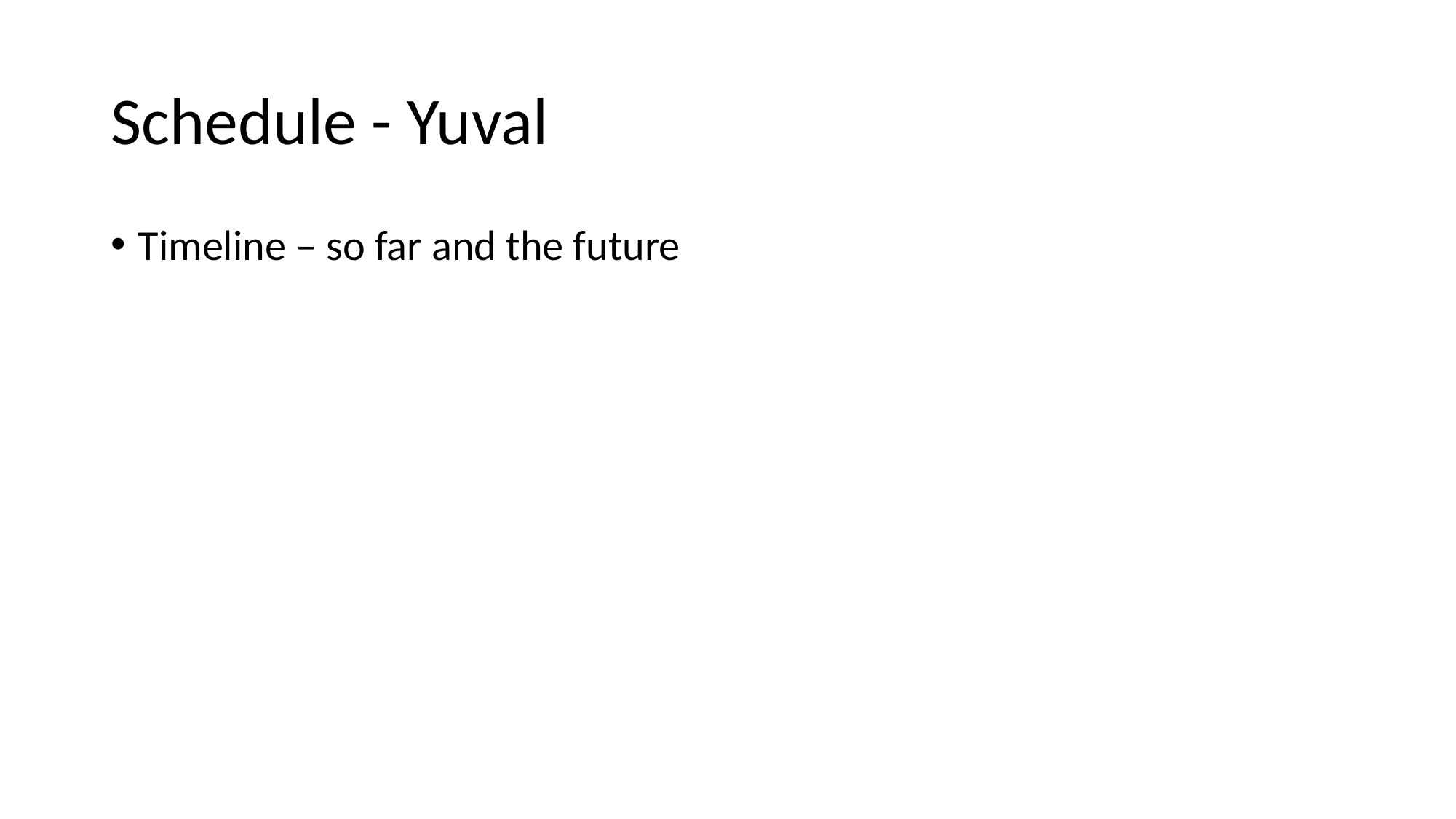

# Schedule - Yuval
Timeline – so far and the future